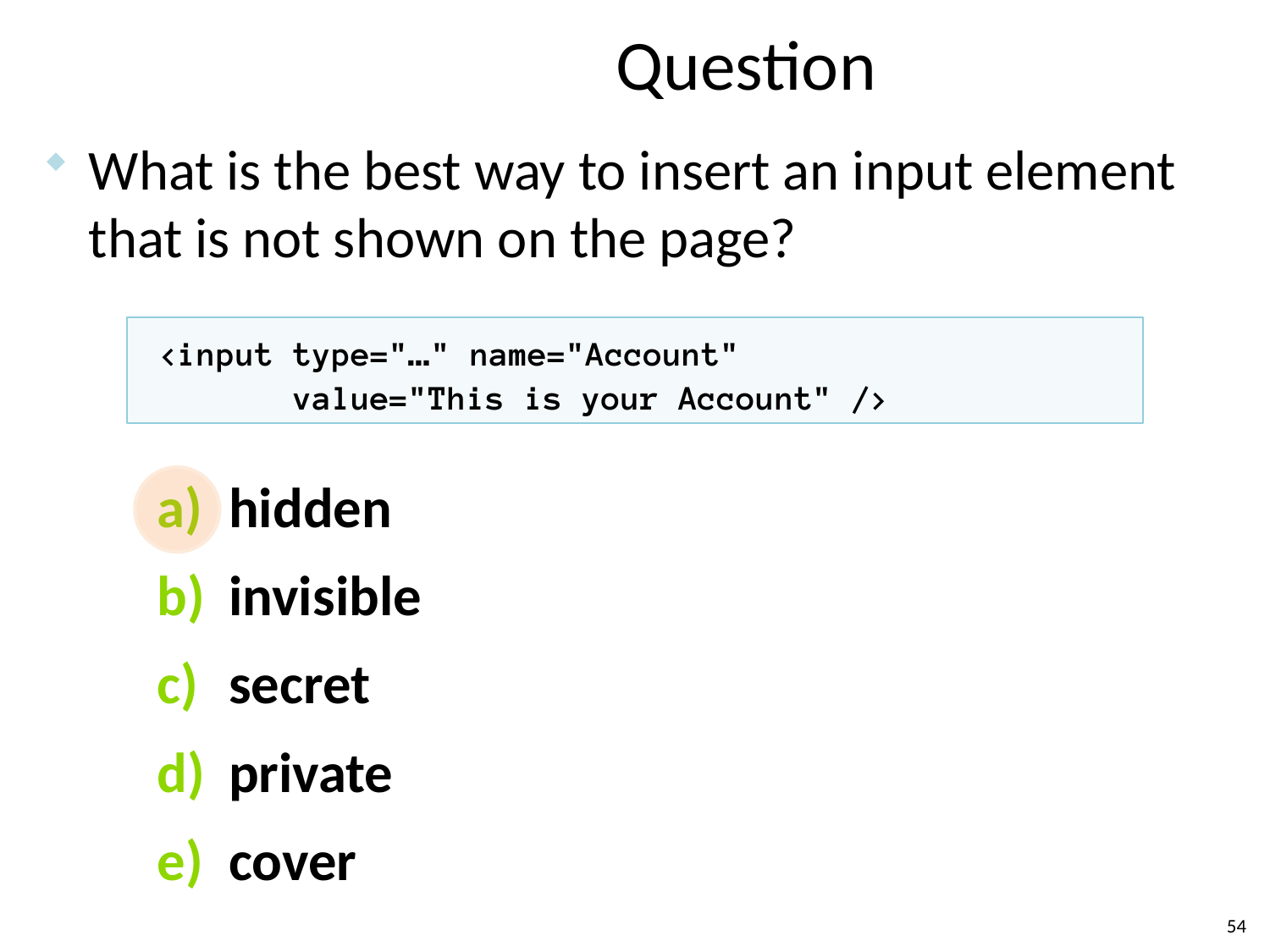

# Question
What is the best way to insert an input element that is not shown on the page?

 <input type="…" name="Account"
        value="This is your Account" />
hidden
invisible
secret
private
cover

54